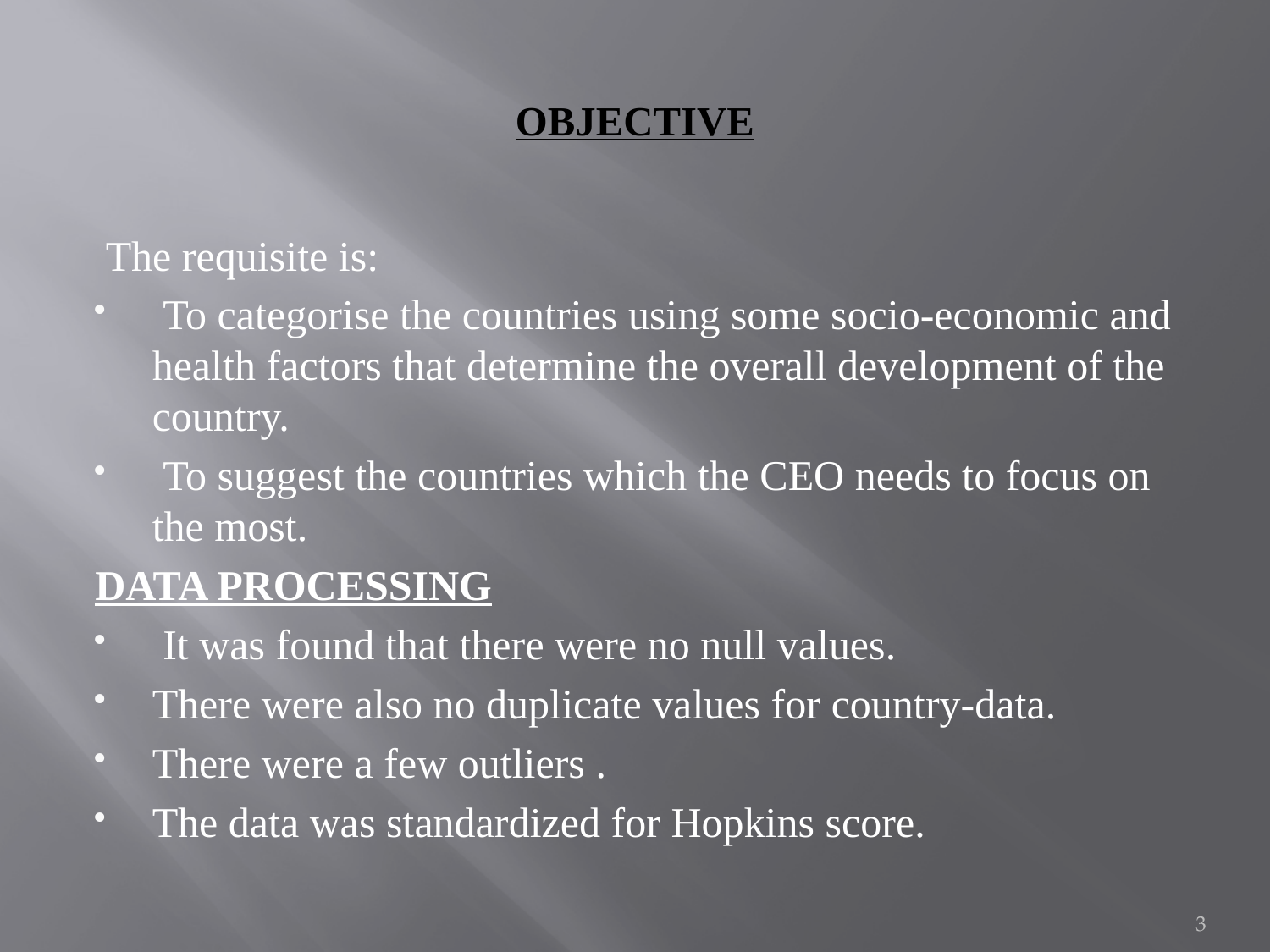

# OBJECTIVE
 The requisite is:
 To categorise the countries using some socio-economic and health factors that determine the overall development of the country.
 To suggest the countries which the CEO needs to focus on the most.
DATA PROCESSING
 It was found that there were no null values.
There were also no duplicate values for country-data.
There were a few outliers .
The data was standardized for Hopkins score.

3